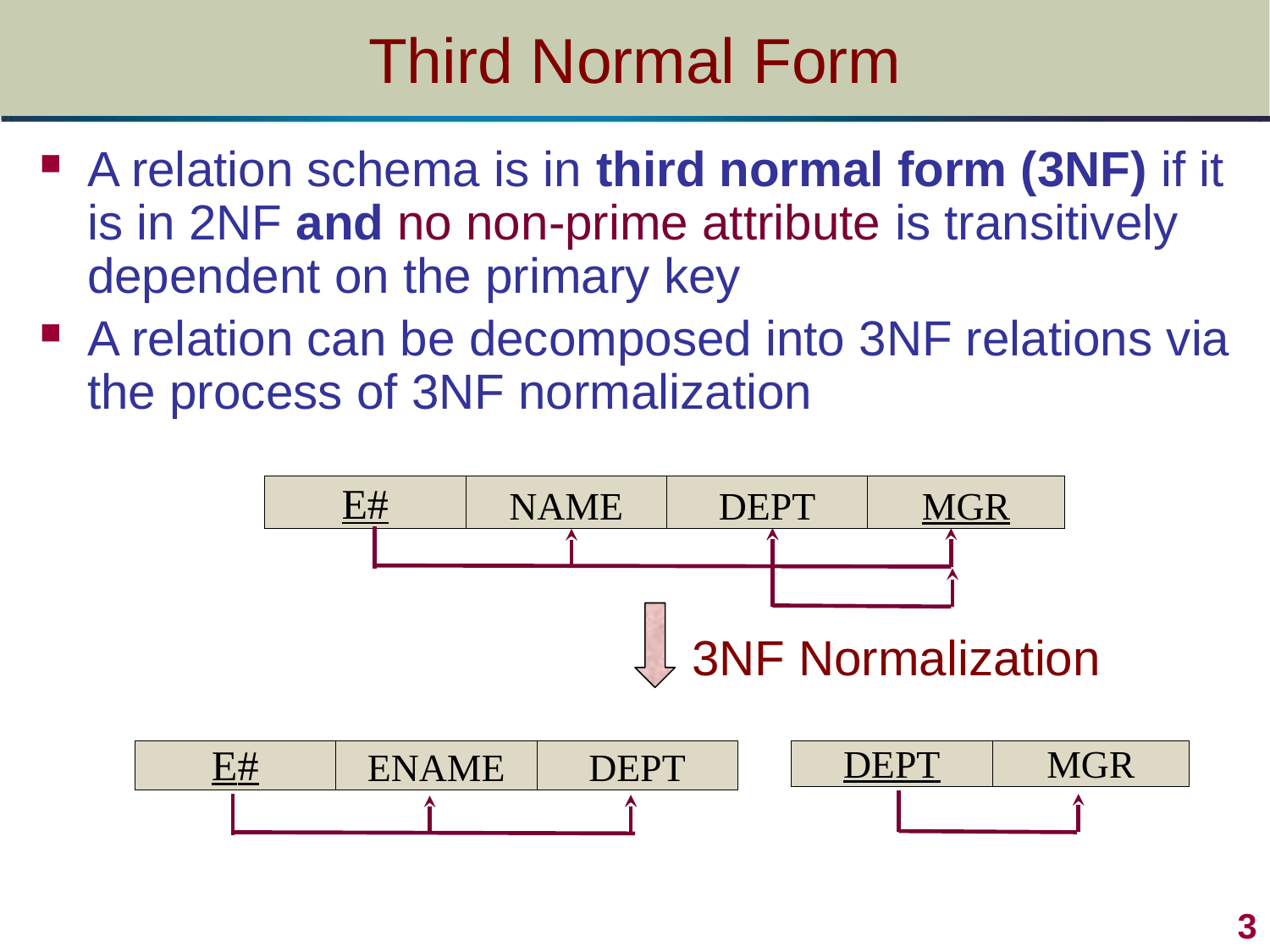

# Third Normal Form
A relation schema is in third normal form (3NF) if it is in 2NF and no non-prime attribute is transitively dependent on the primary key
A relation can be decomposed into 3NF relations via the process of 3NF normalization
| E# | NAME | DEPT | MGR |
| --- | --- | --- | --- |

3NF Normalization
| E# | ENAME | DEPT |
| --- | --- | --- |
| DEPT | MGR |
| --- | --- |
3